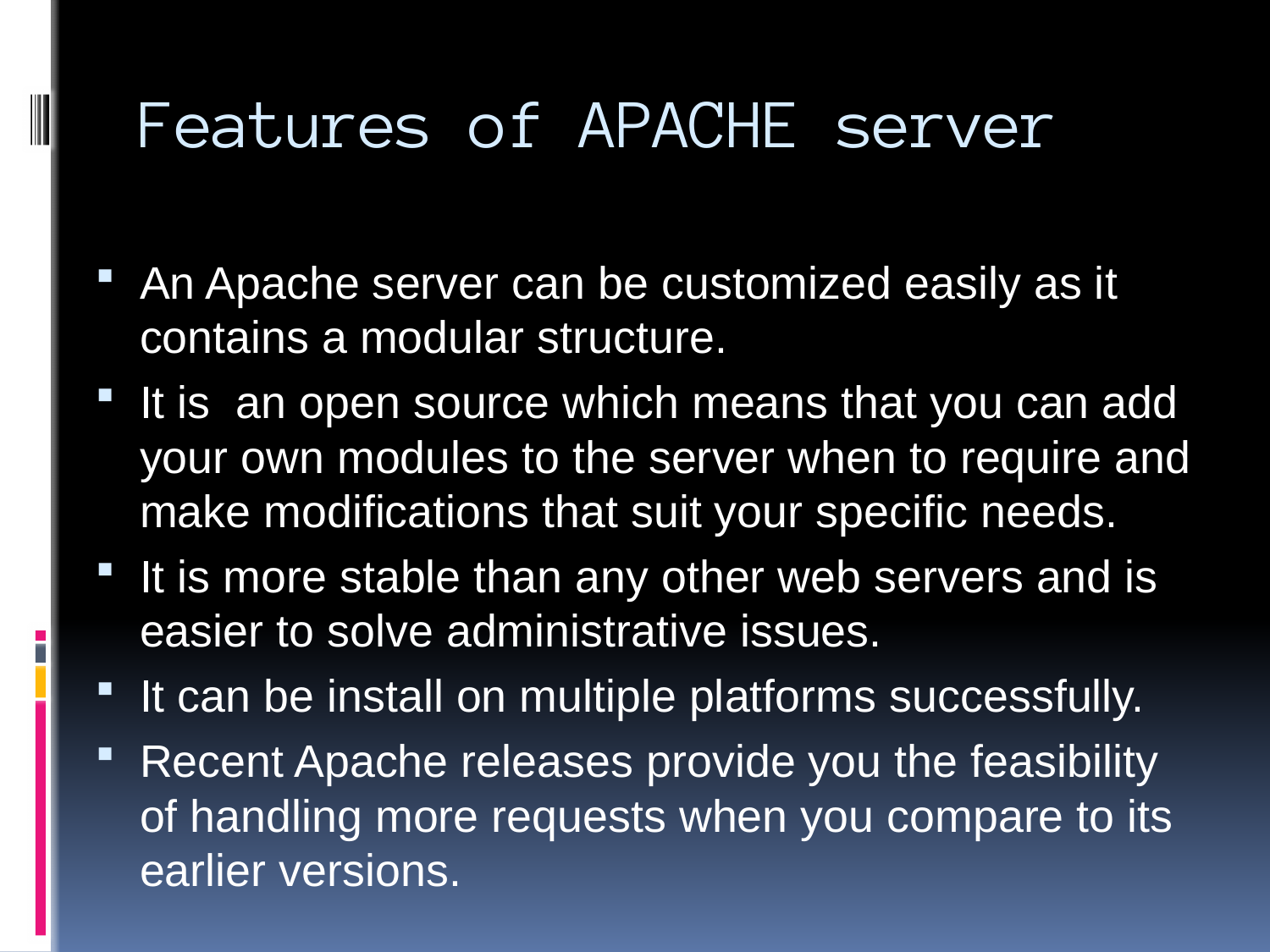

# Features of APACHE server
An Apache server can be customized easily as it contains a modular structure.
It is  an open source which means that you can add your own modules to the server when to require and make modifications that suit your specific needs.
It is more stable than any other web servers and is easier to solve administrative issues.
It can be install on multiple platforms successfully.
Recent Apache releases provide you the feasibility of handling more requests when you compare to its earlier versions.